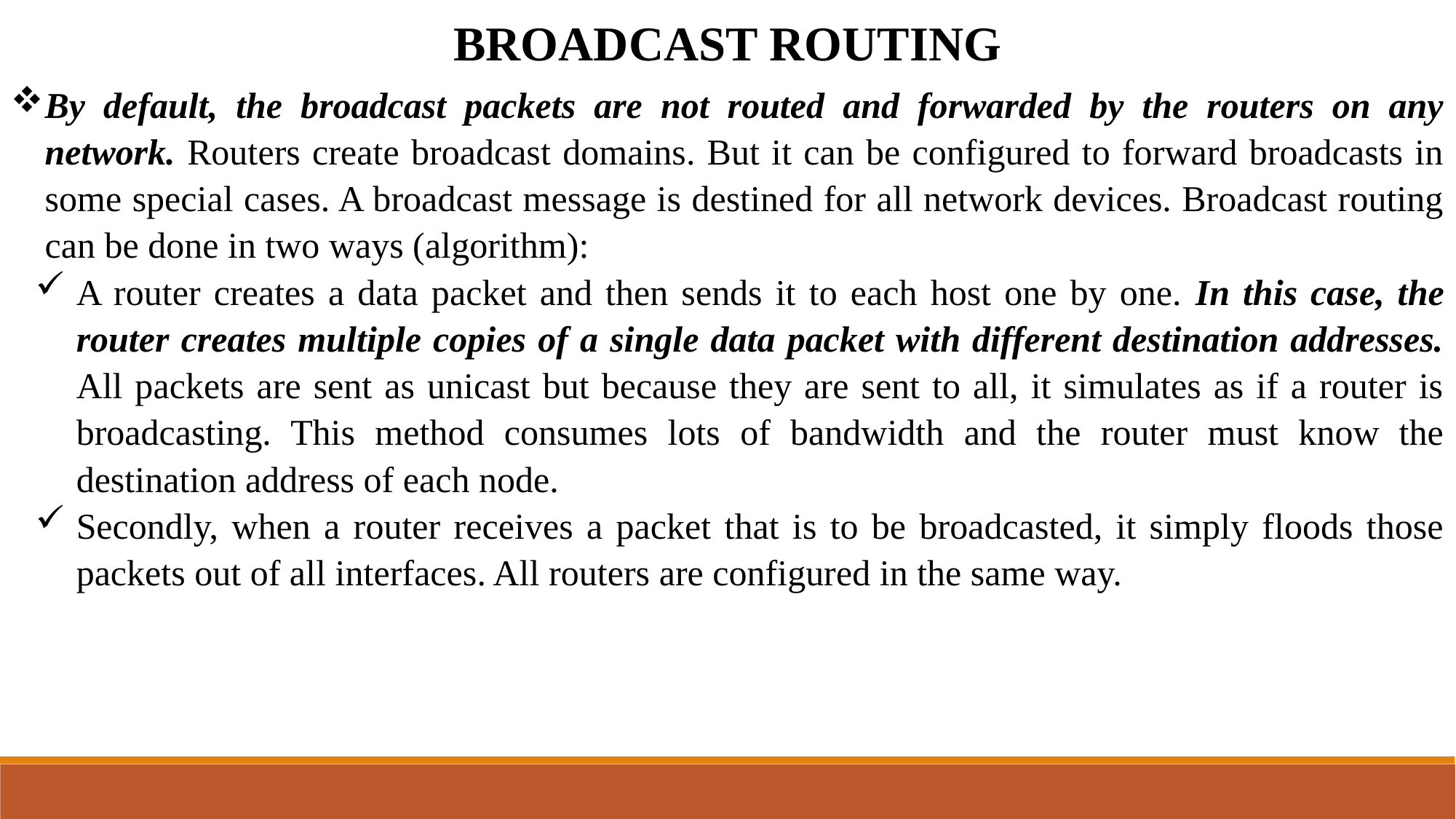

BROADCAST ROUTING
By default, the broadcast packets are not routed and forwarded by the routers on any network. Routers create broadcast domains. But it can be configured to forward broadcasts in some special cases. A broadcast message is destined for all network devices. Broadcast routing can be done in two ways (algorithm):
A router creates a data packet and then sends it to each host one by one. In this case, the router creates multiple copies of a single data packet with different destination addresses. All packets are sent as unicast but because they are sent to all, it simulates as if a router is broadcasting. This method consumes lots of bandwidth and the router must know the destination address of each node.
Secondly, when a router receives a packet that is to be broadcasted, it simply floods those packets out of all interfaces. All routers are configured in the same way.